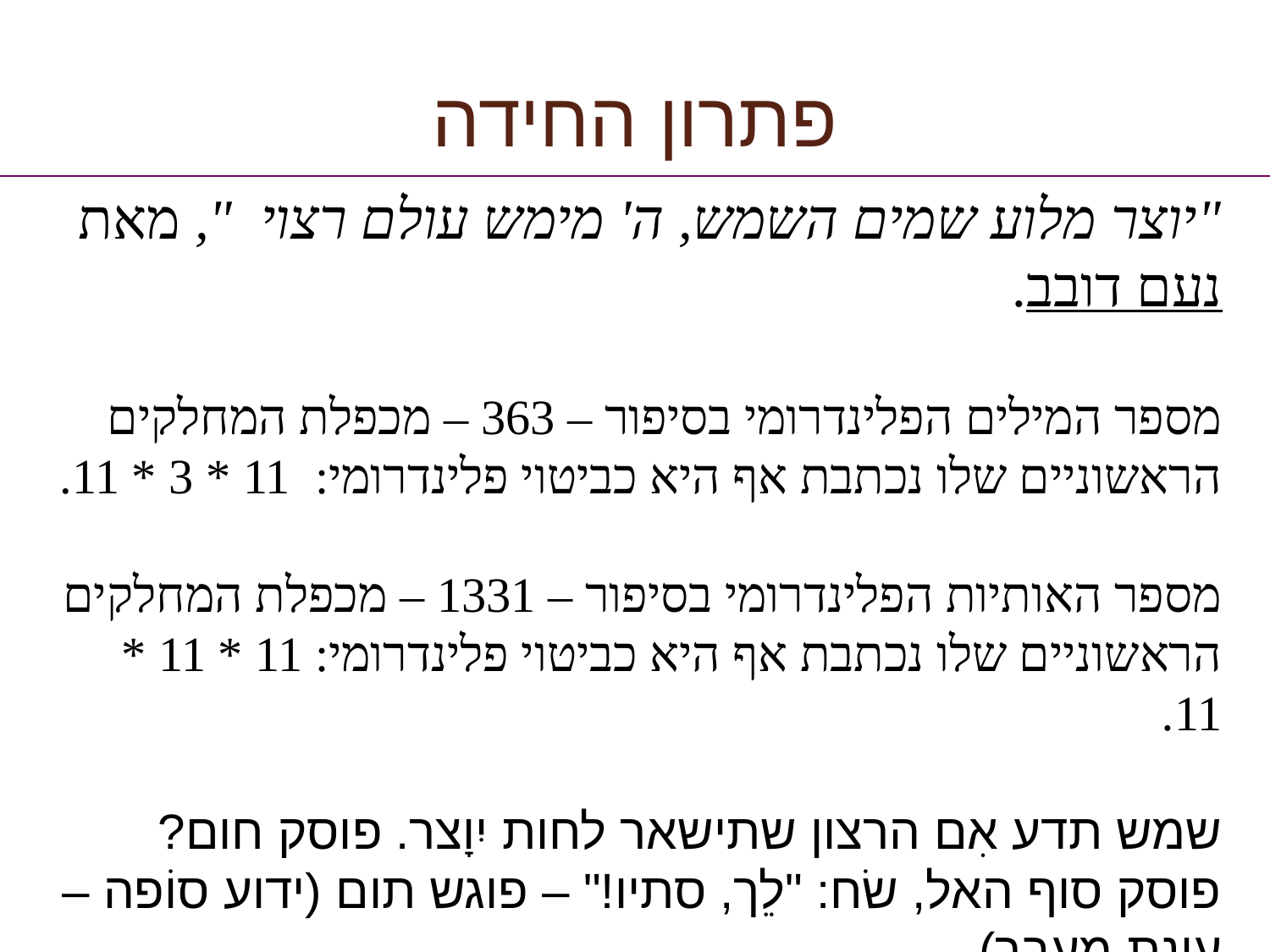

#
פתרון החידה
"יוצר מלוע שמים השמש, ה' מימש עולם רצוי  ", מאת נעם דובב.

מספר המילים הפלינדרומי בסיפור – 363 – מכפלת המחלקים הראשוניים שלו נכתבת אף היא כביטוי פלינדרומי:  11 * 3 * 11.
מספר האותיות הפלינדרומי בסיפור – 1331 – מכפלת המחלקים הראשוניים שלו נכתבת אף היא כביטוי פלינדרומי: 11 * 11 * 11.

שמש תדע אִם הרצון שתישאר לחות יִוָצר. פוסק חום? פוסק סוף האל, שׂח: "לֵך, סתיו!" – פוגש תום (ידוע סוֹפה – עונת מעבר)....